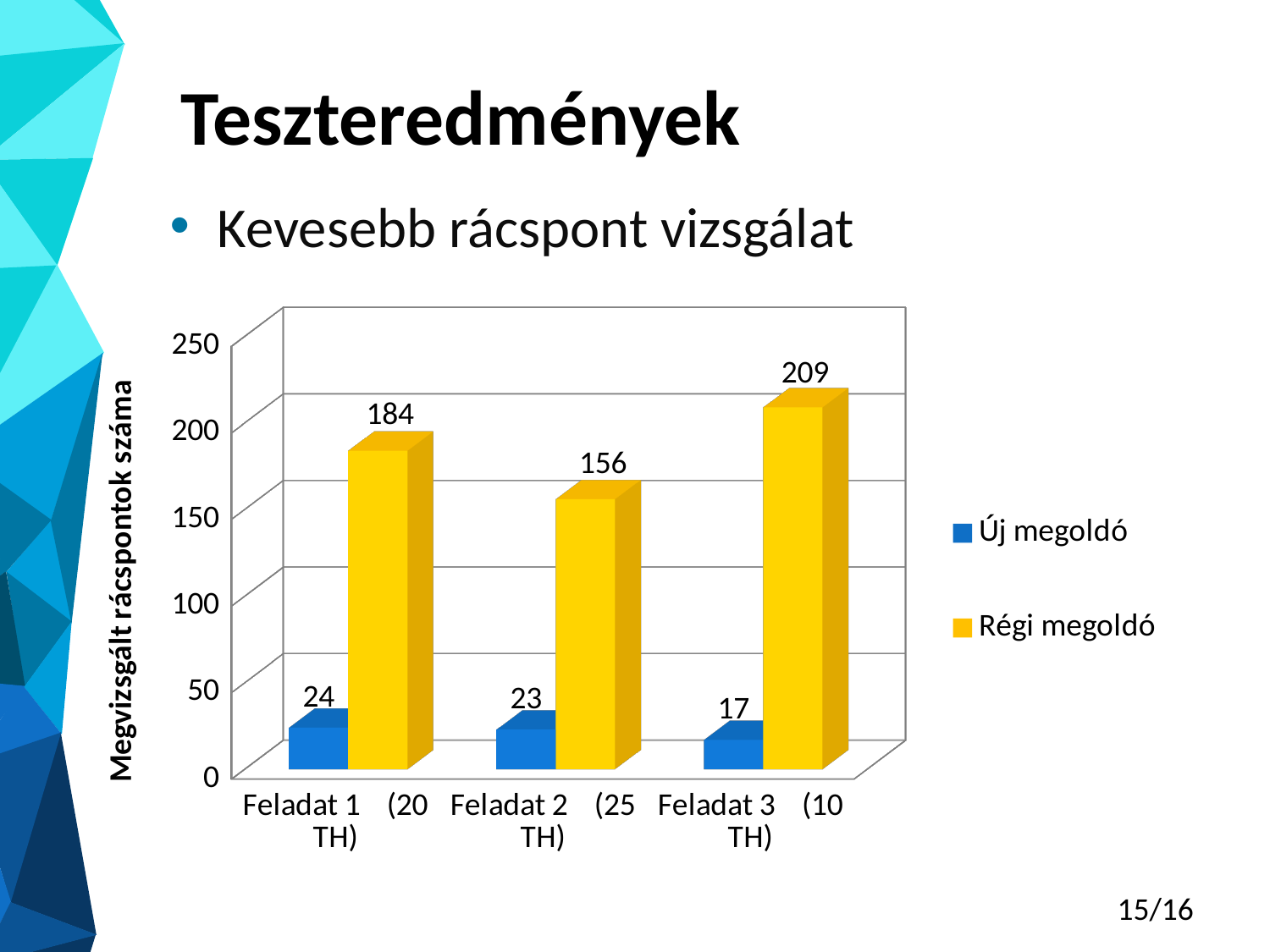

# Teszteredmények
Kevesebb rácspont vizsgálat

[unsupported chart]

15/16